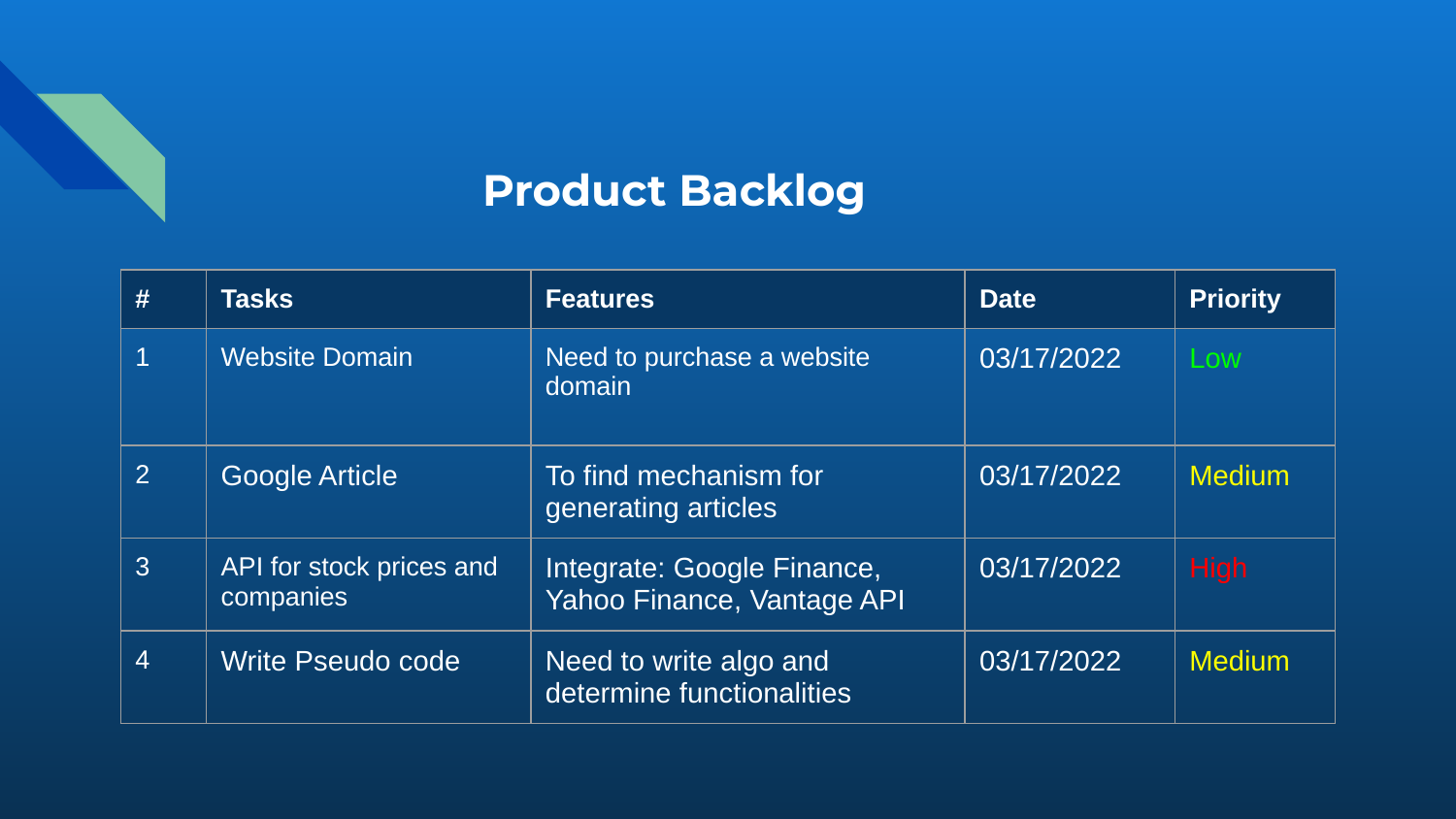

Product Backlog
| # | Tasks | Features | Date | Priority |
| --- | --- | --- | --- | --- |
| 1 | Website Domain | Need to purchase a website domain | 03/17/2022 | Low |
| 2 | Google Article | To find mechanism for generating articles | 03/17/2022 | Medium |
| 3 | API for stock prices and companies | Integrate: Google Finance, Yahoo Finance, Vantage API | 03/17/2022 | High |
| 4 | Write Pseudo code | Need to write algo and determine functionalities | 03/17/2022 | Medium |